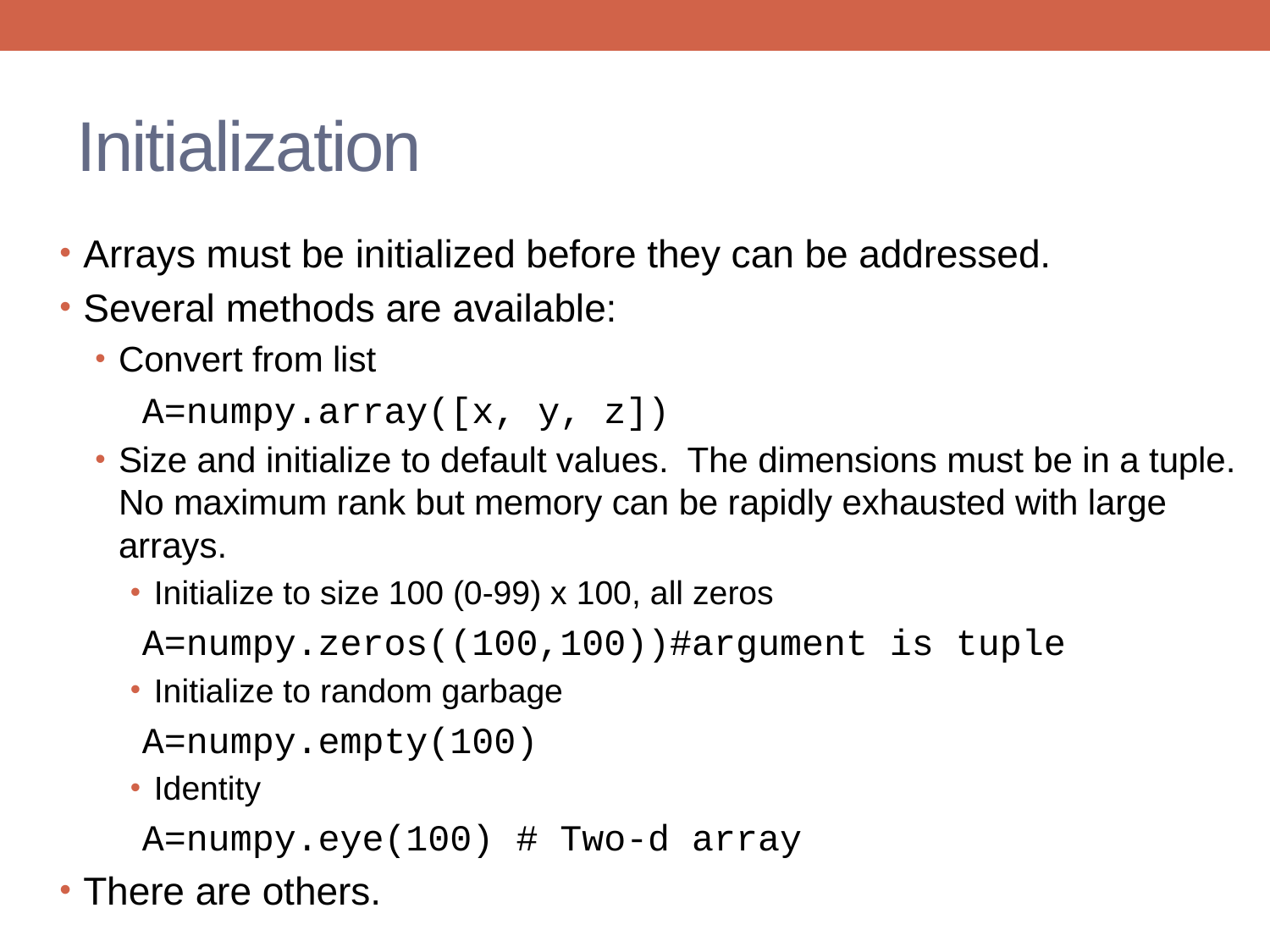

# Initialization
Arrays must be initialized before they can be addressed.
Several methods are available:
Convert from list
	A=numpy.array([x, y, z])
Size and initialize to default values.  The dimensions must be in a tuple.  No maximum rank but memory can be rapidly exhausted with large arrays.
Initialize to size 100 (0-99) x 100, all zeros
	A=numpy.zeros((100,100))#argument is tuple
Initialize to random garbage
	A=numpy.empty(100)
Identity
	A=numpy.eye(100) # Two-d array
There are others.